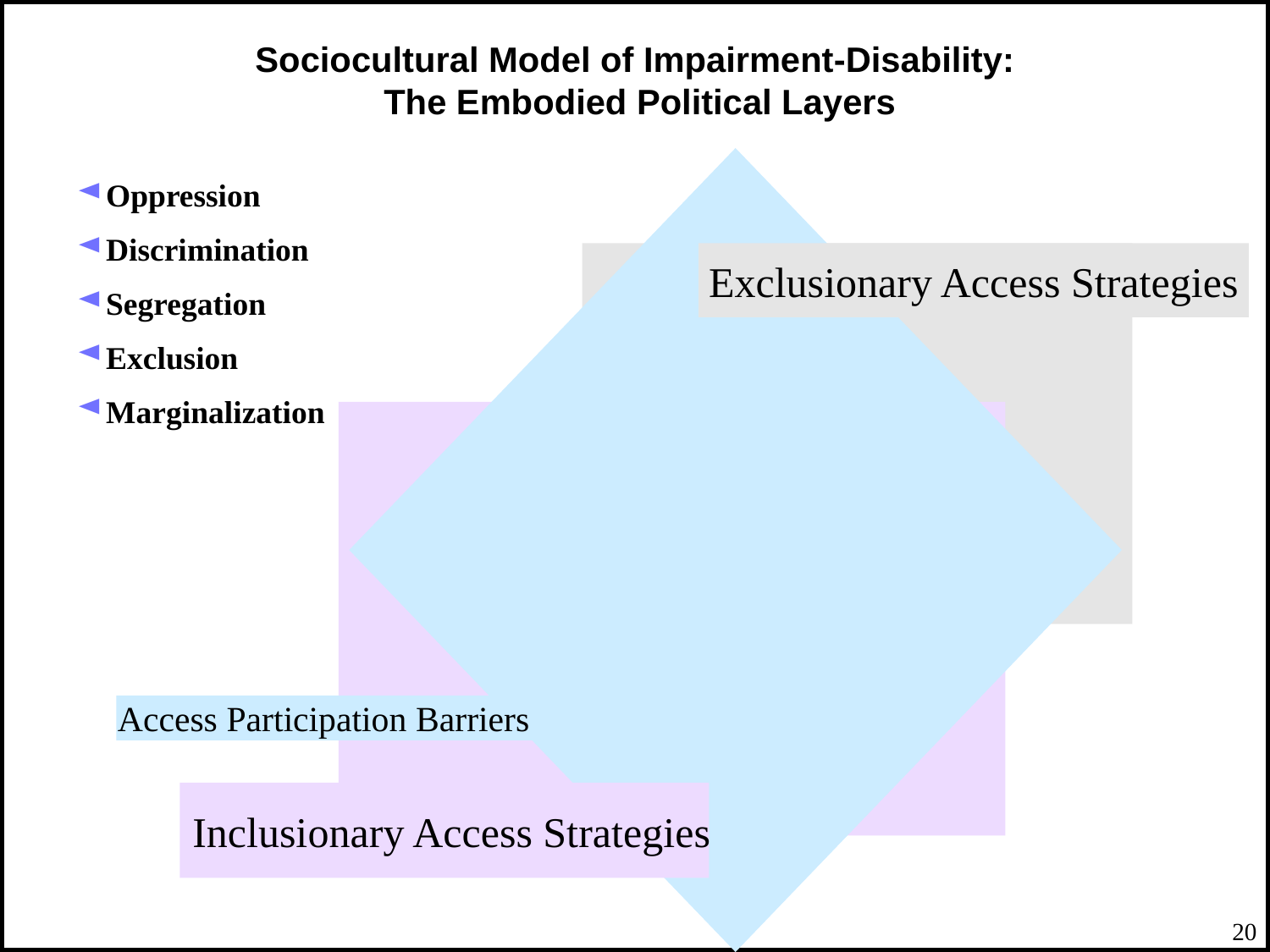

Sociocultural Model of Impairment-Disability:
 The Embodied Political Layers

Oppression
Discrimination
Segregation
Exclusion
Marginalization

Exclusionary Access Strategies

Access Participation Barriers
Inclusionary Access Strategies
20